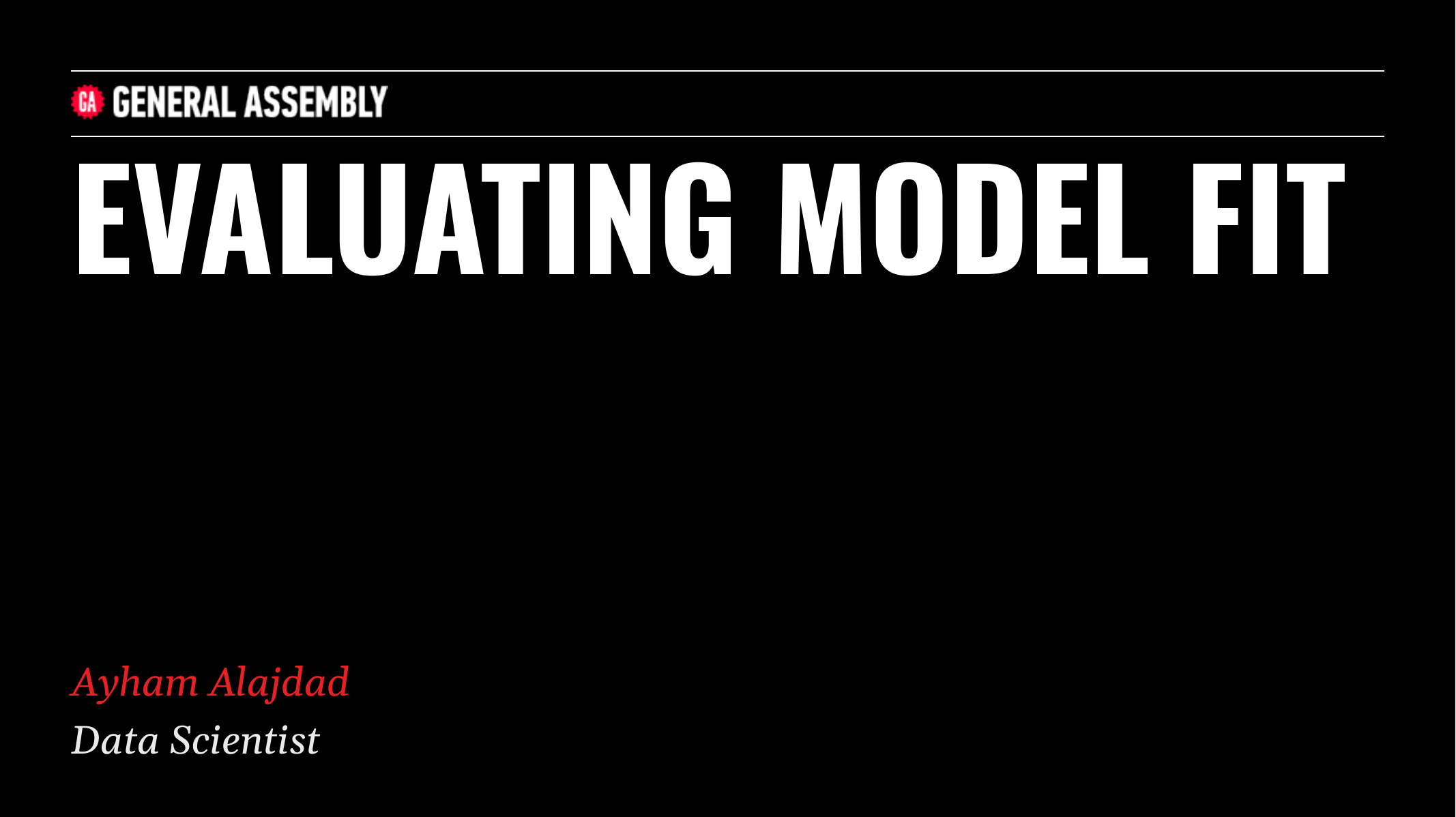

EVALUATING MODEL FIT
Ayham Alajdad
Data Scientist